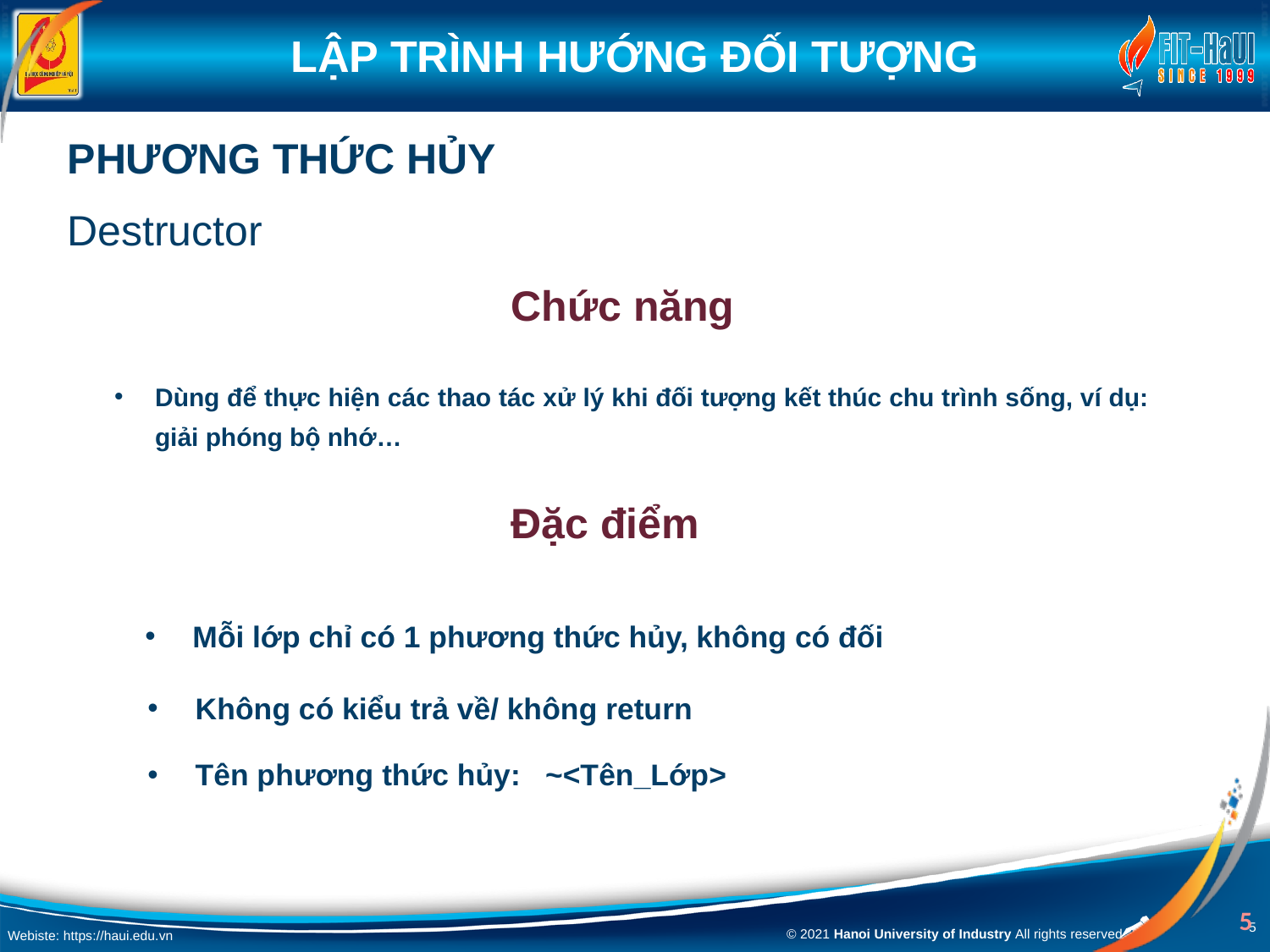

# Phương thức hủy
Destructor
Chức năng
Dùng để thực hiện các thao tác xử lý khi đối tượng kết thúc chu trình sống, ví dụ: giải phóng bộ nhớ…
Đặc điểm
Mỗi lớp chỉ có 1 phương thức hủy, không có đối
Không có kiểu trả về/ không return
Tên phương thức hủy:   ~<Tên_Lớp>
5